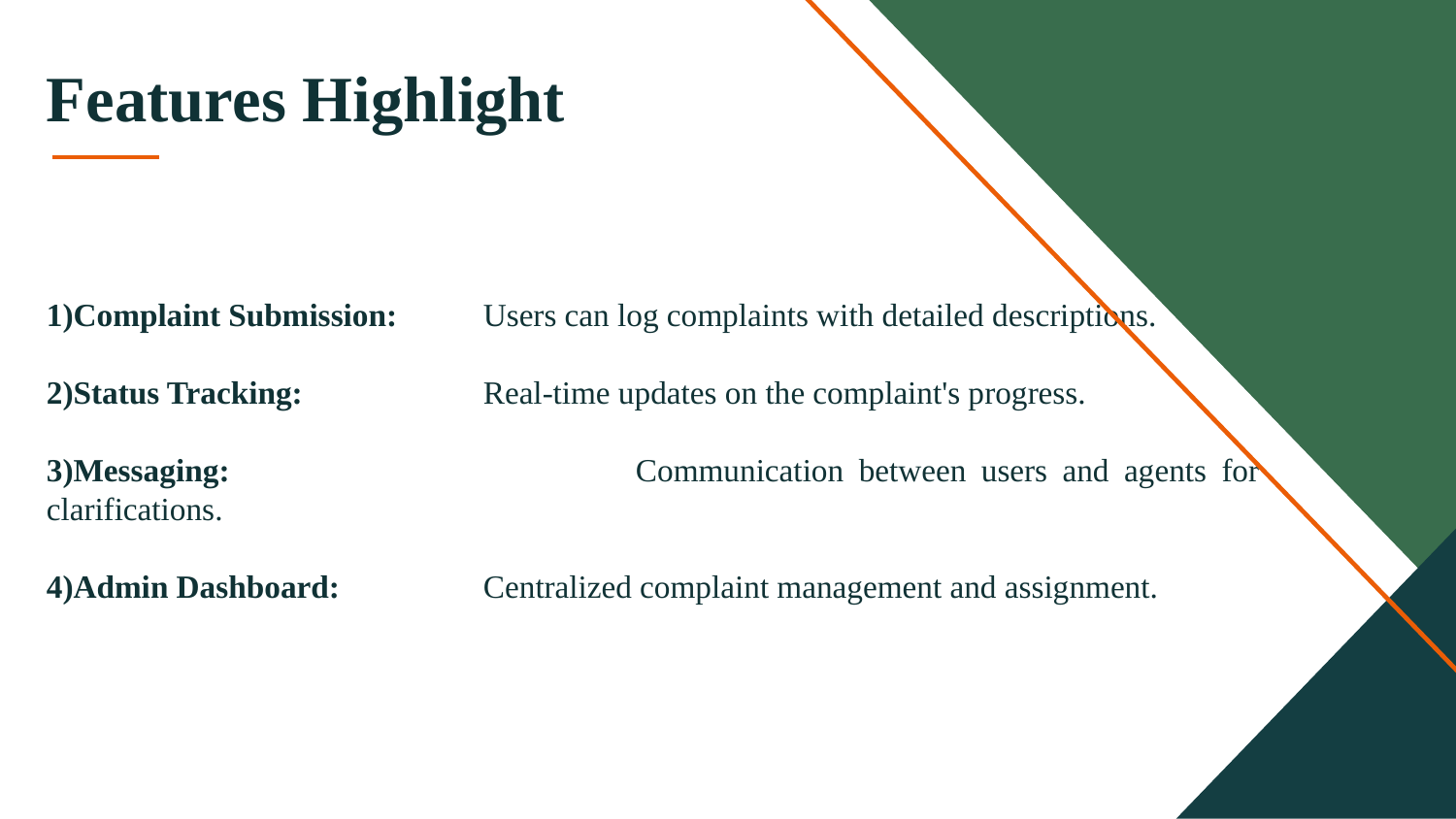

# Features Highlight
1)Complaint Submission: 	Users can log complaints with detailed descriptions.

2)Status Tracking: 		Real-time updates on the complaint's progress.

3)Messaging: 			Communication between users and agents for clarifications.

4)Admin Dashboard: 	Centralized complaint management and assignment.